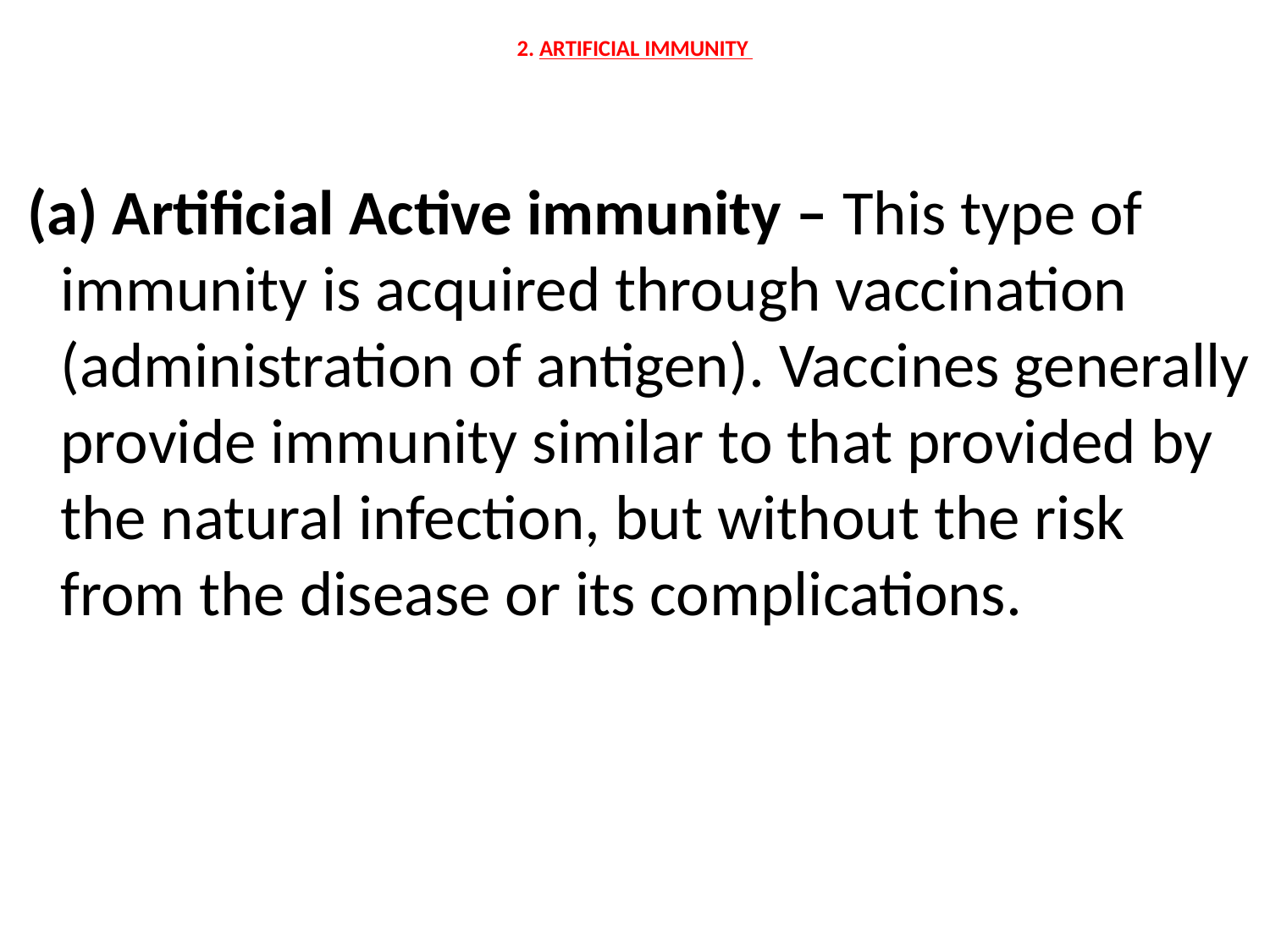

# 2. ARTIFICIAL IMMUNITY

 (a) Artificial Active immunity – This type of immunity is acquired through vaccination (administration of antigen). Vaccines generally provide immunity similar to that provided by the natural infection, but without the risk from the disease or its complications.